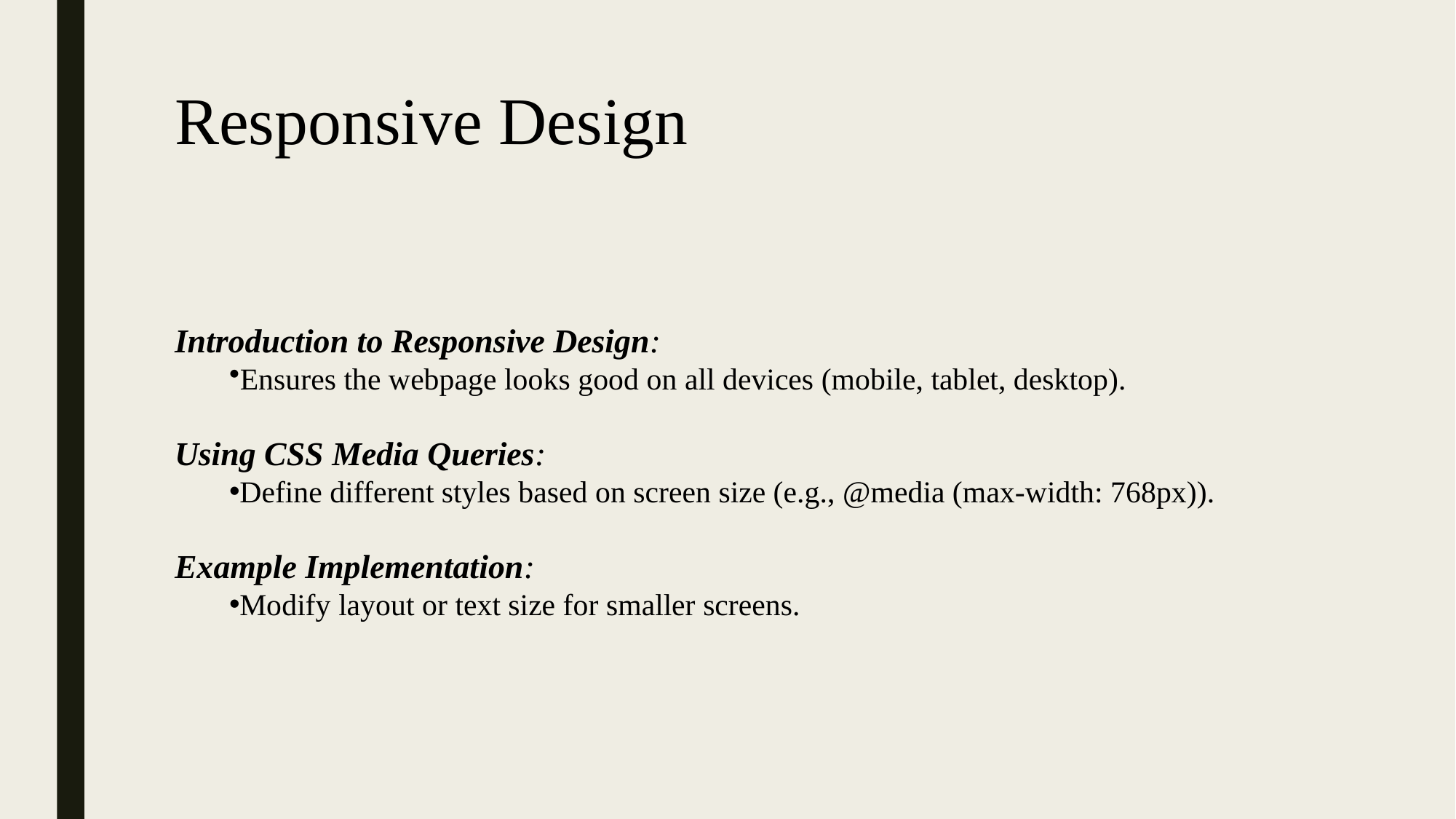

# Responsive Design
Introduction to Responsive Design:
Ensures the webpage looks good on all devices (mobile, tablet, desktop).

Using CSS Media Queries:
Define different styles based on screen size (e.g., @media (max-width: 768px)).

Example Implementation:
Modify layout or text size for smaller screens.